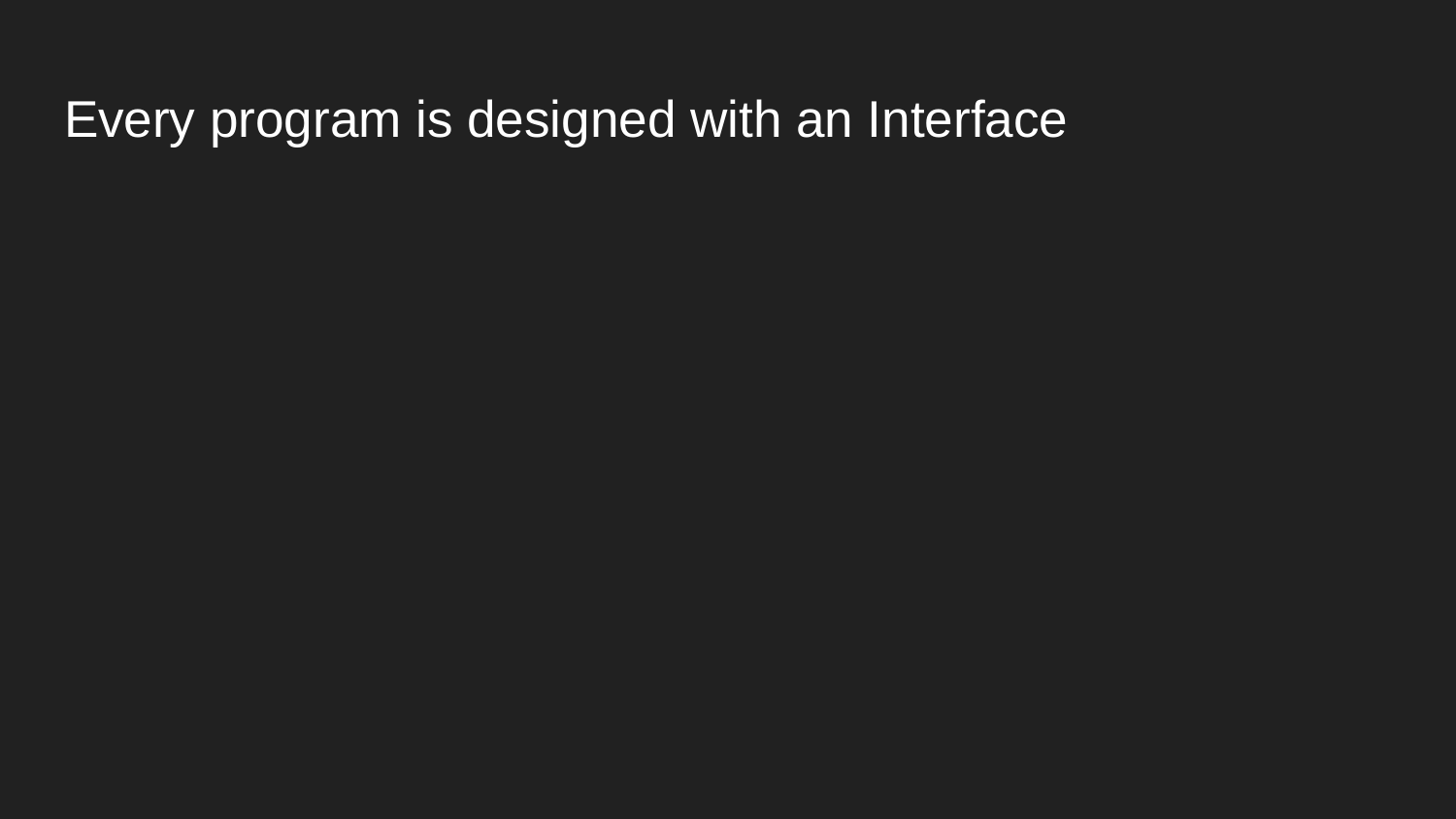

# Every program is designed with an Interface